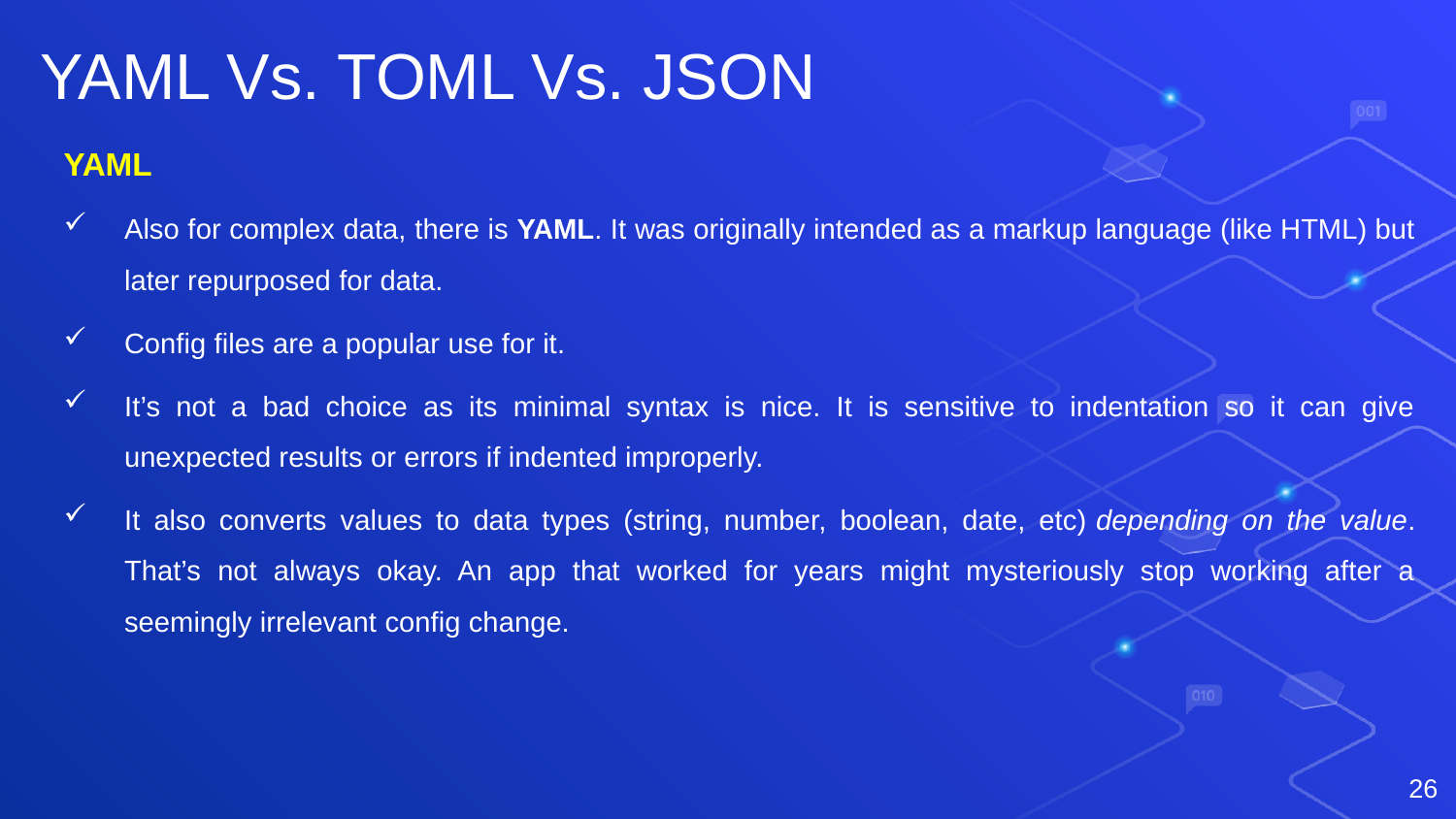

# YAML Vs. TOML Vs. JSON
YAML
Also for complex data, there is YAML. It was originally intended as a markup language (like HTML) but later repurposed for data.
Config files are a popular use for it.
It’s not a bad choice as its minimal syntax is nice. It is sensitive to indentation so it can give unexpected results or errors if indented improperly.
It also converts values to data types (string, number, boolean, date, etc) depending on the value. That’s not always okay. An app that worked for years might mysteriously stop working after a seemingly irrelevant config change.
26